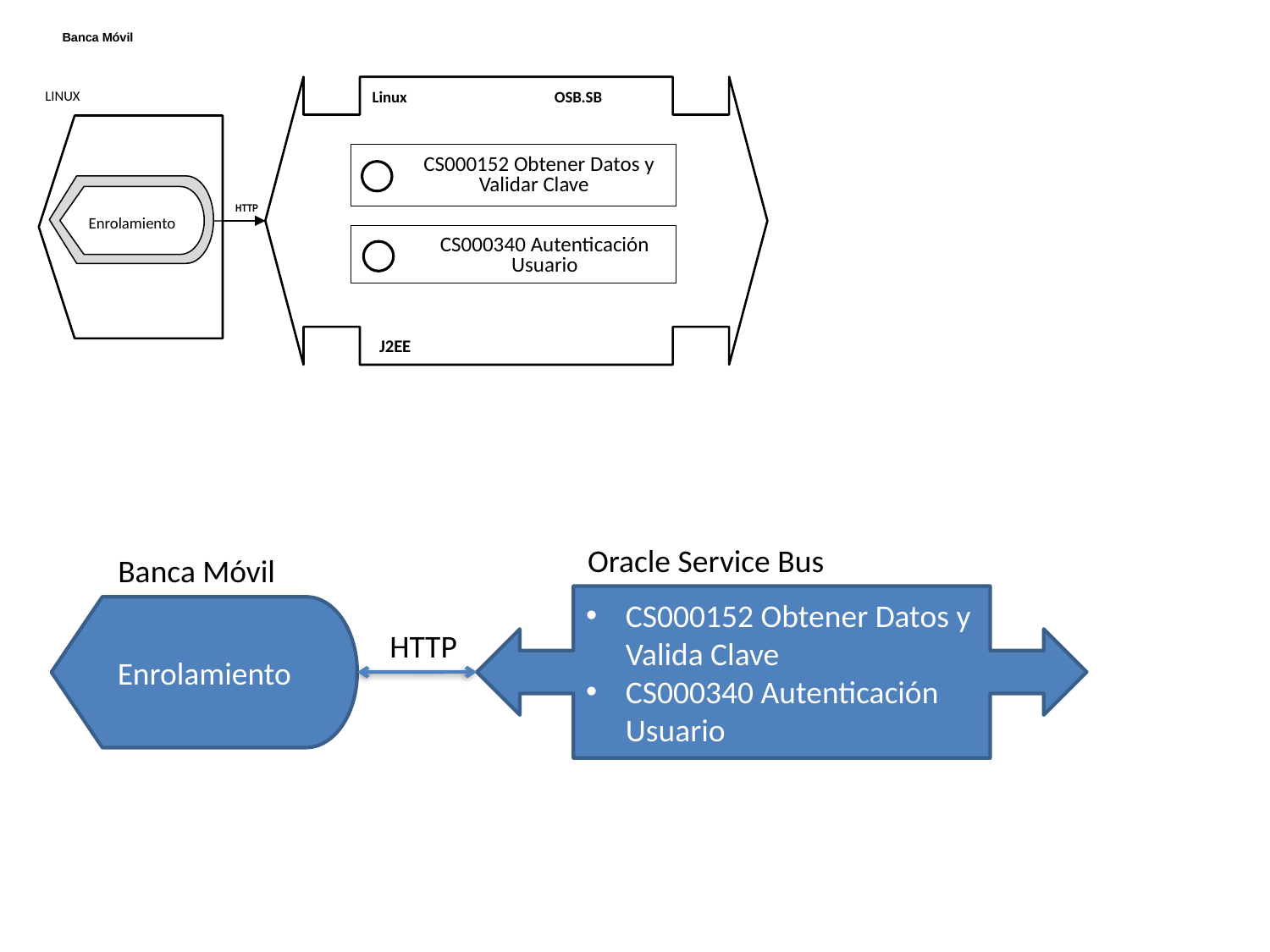

Banca Móvil

LINUX
Linux                                         OSB.SB

  CS000152 Obtener Datos y Validar Clave

Enrolamiento

HTTP

CS000340 Autenticación Usuario

J2EE
Oracle Service Bus
Banca Móvil
CS000152 Obtener Datos y Valida Clave
CS000340 Autenticación Usuario
Enrolamiento
HTTP